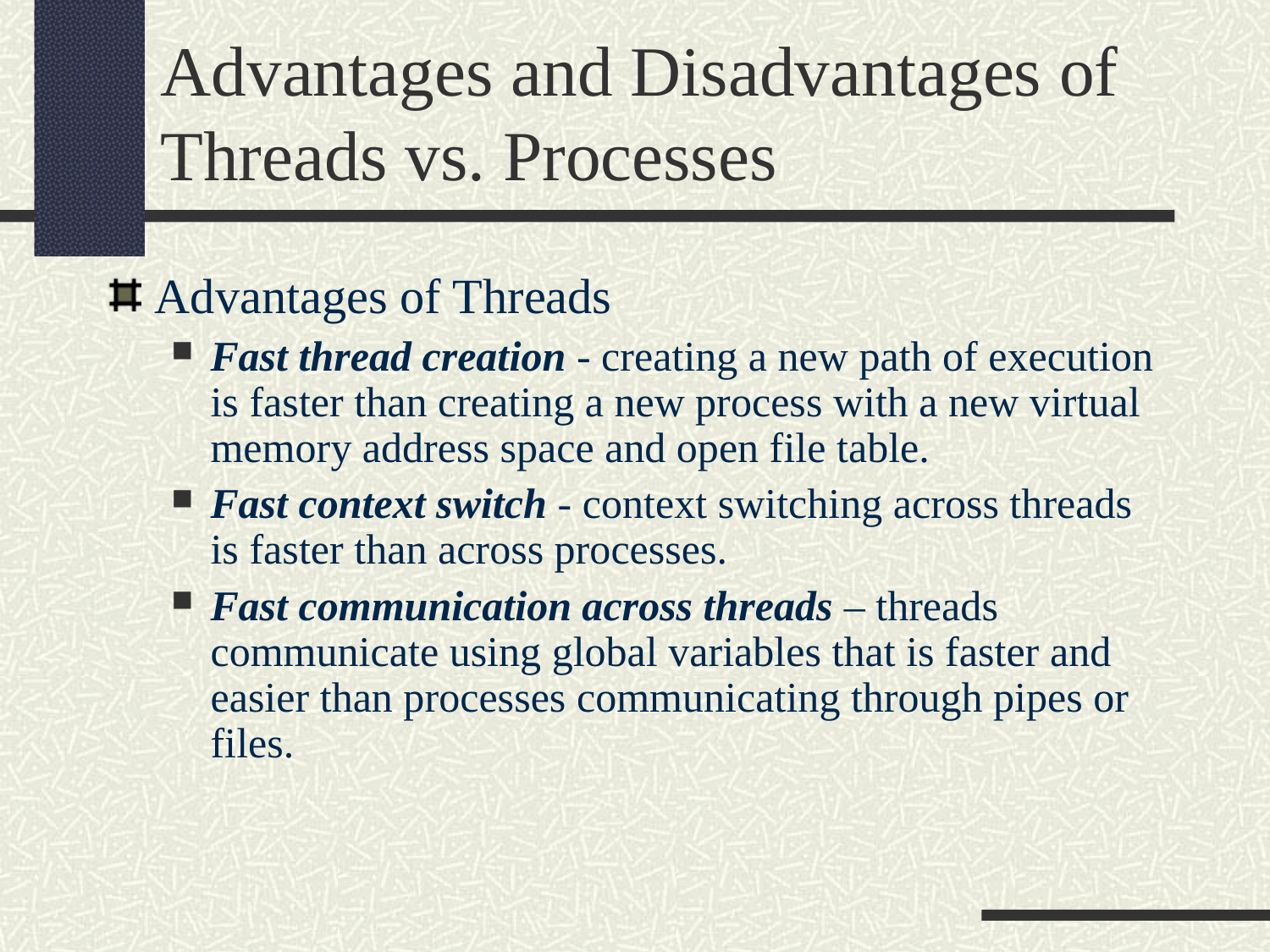

Advantages and Disadvantages of Threads vs. Processes
Advantages of Threads
Fast thread creation - creating a new path of execution is faster than creating a new process with a new virtual memory address space and open file table.
Fast context switch - context switching across threads is faster than across processes.
Fast communication across threads – threads communicate using global variables that is faster and easier than processes communicating through pipes or files.